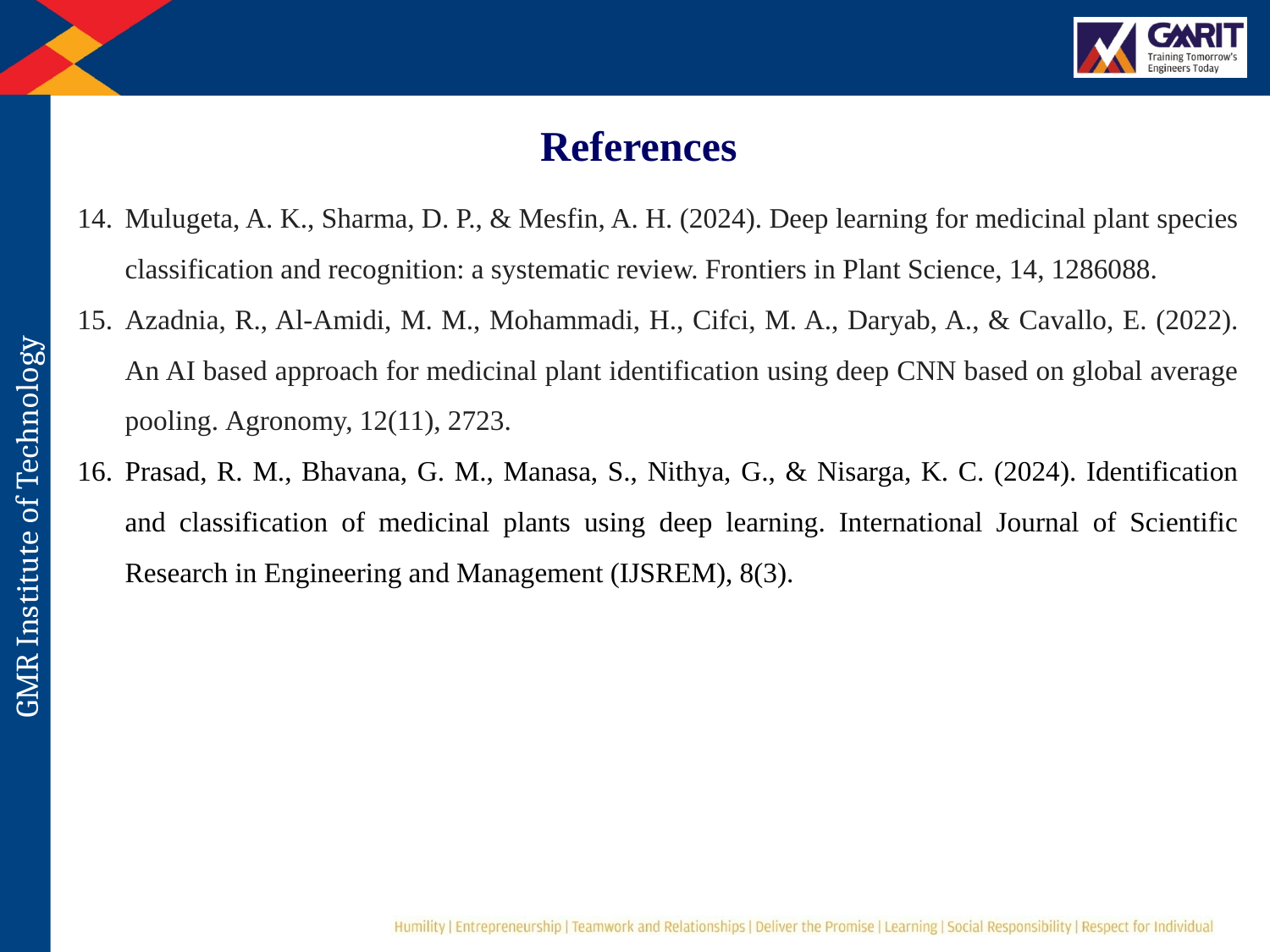

References

Mulugeta, A. K., Sharma, D. P., & Mesfin, A. H. (2024). Deep learning for medicinal plant species classification and recognition: a systematic review. Frontiers in Plant Science, 14, 1286088.
Azadnia, R., Al-Amidi, M. M., Mohammadi, H., Cifci, M. A., Daryab, A., & Cavallo, E. (2022). An AI based approach for medicinal plant identification using deep CNN based on global average pooling. Agronomy, 12(11), 2723.
Prasad, R. M., Bhavana, G. M., Manasa, S., Nithya, G., & Nisarga, K. C. (2024). Identification and classification of medicinal plants using deep learning. International Journal of Scientific Research in Engineering and Management (IJSREM), 8(3).